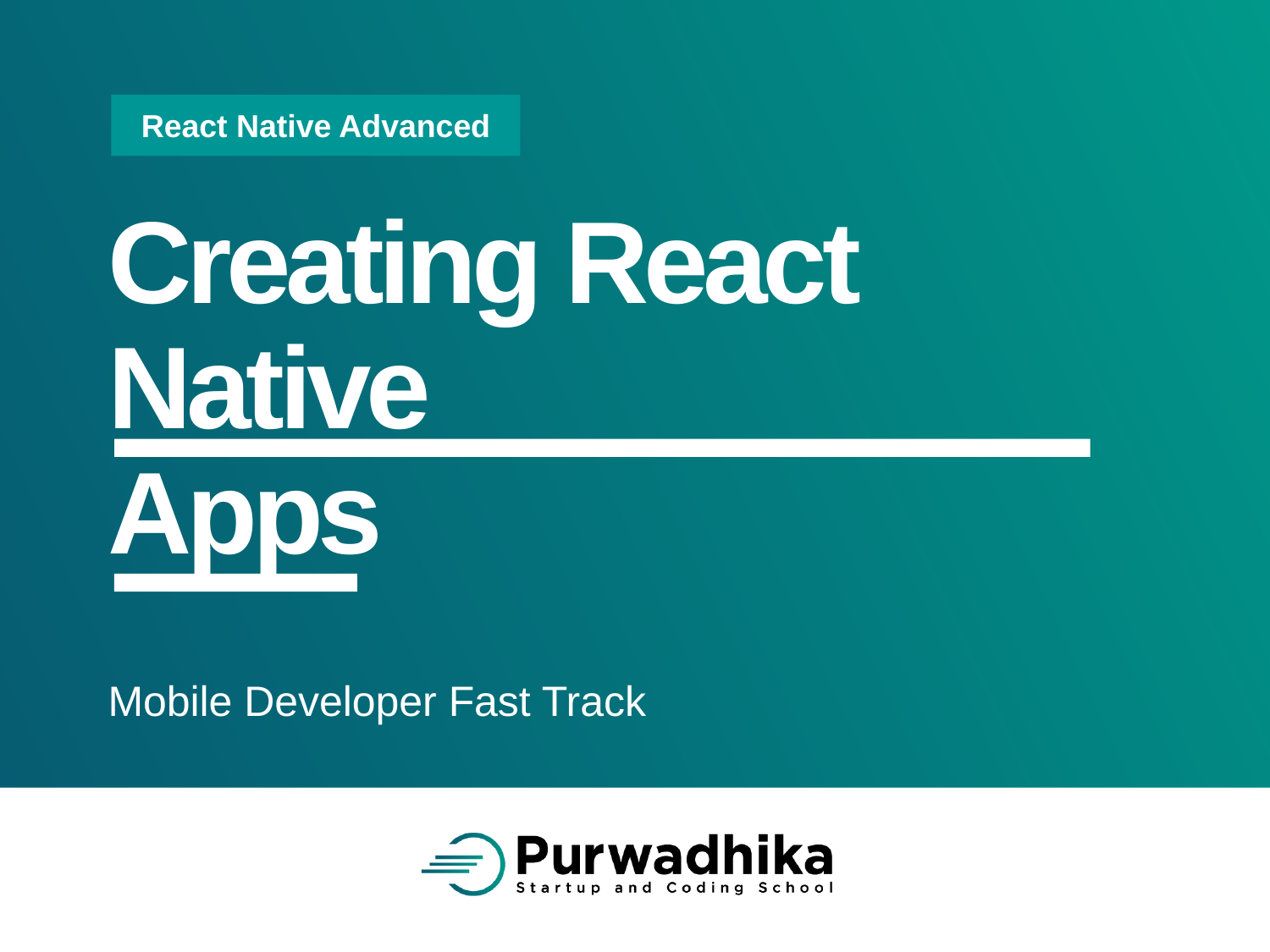

# Creating React Native Apps

Mobile Developer Fast Track